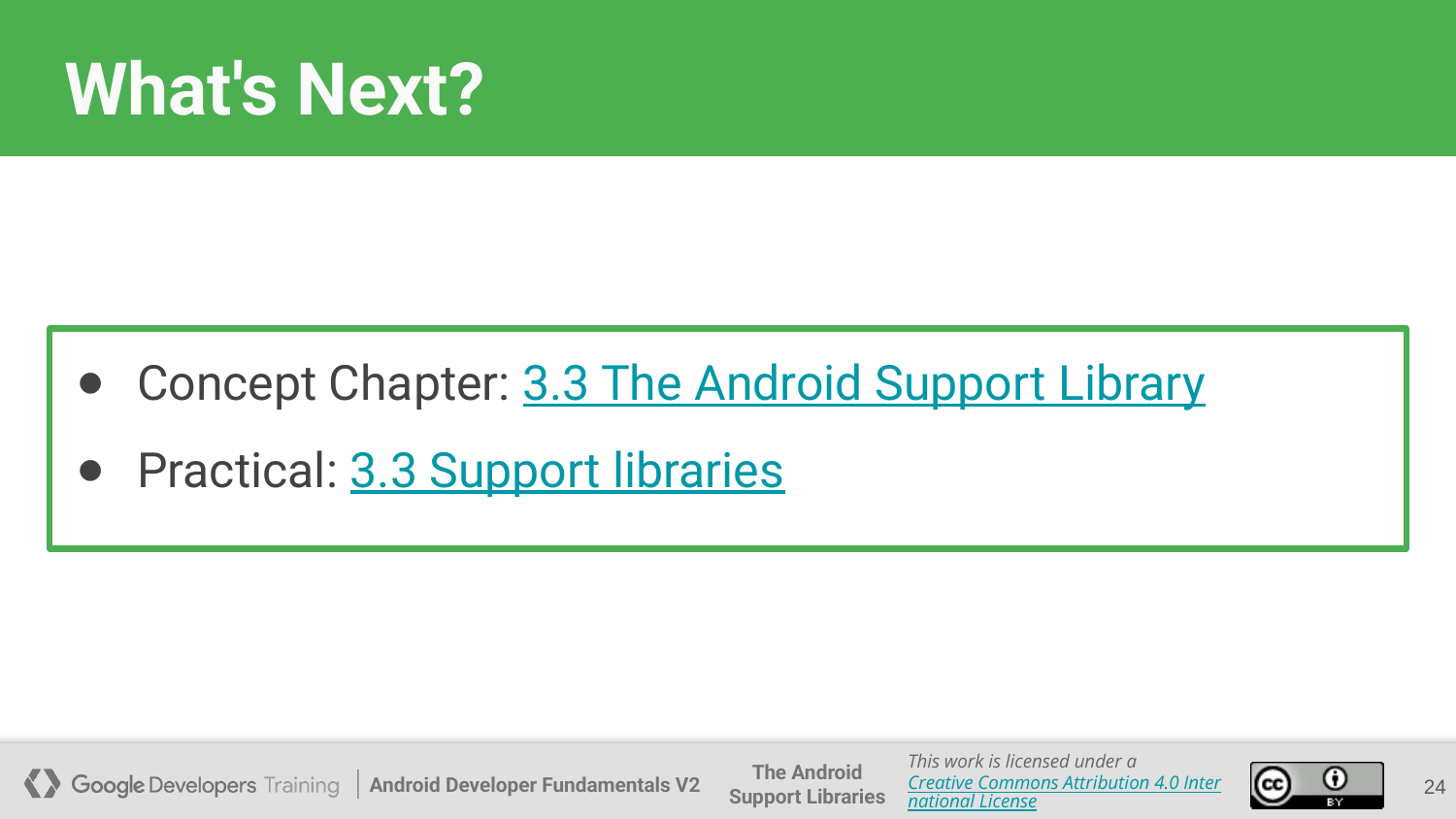

# What's Next?
Concept Chapter: 3.3 The Android Support Library
Practical: 3.3 Support libraries
24